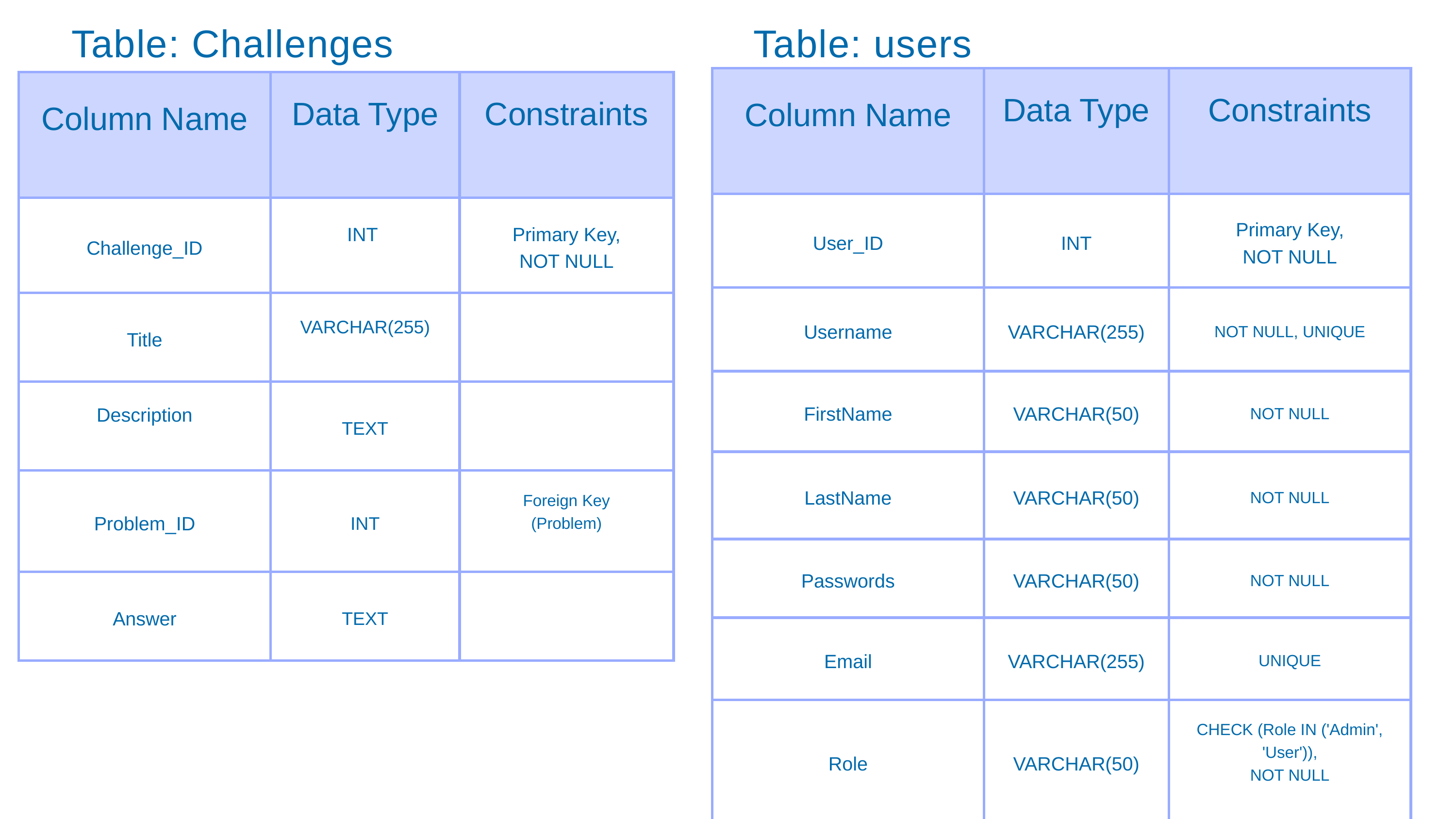

Table: Challenges
Table: users
| Column Name | Data Type | Constraints |
| --- | --- | --- |
| User\_ID | INT | Primary Key, NOT NULL |
| Username | VARCHAR(255) | NOT NULL, UNIQUE |
| FirstName | VARCHAR(50) | NOT NULL |
| LastName | VARCHAR(50) | NOT NULL |
| Passwords | VARCHAR(50) | NOT NULL |
| Email | VARCHAR(255) | UNIQUE |
| Role | VARCHAR(50) | CHECK (Role IN ('Admin', 'User')), NOT NULL |
| Column Name | Data Type | Constraints |
| --- | --- | --- |
| Challenge\_ID | INT | Primary Key, NOT NULL |
| Title | VARCHAR(255) |  |
| Description | TEXT |  |
| Problem\_ID | INT | Foreign Key (Problem) |
| Answer | TEXT |  |